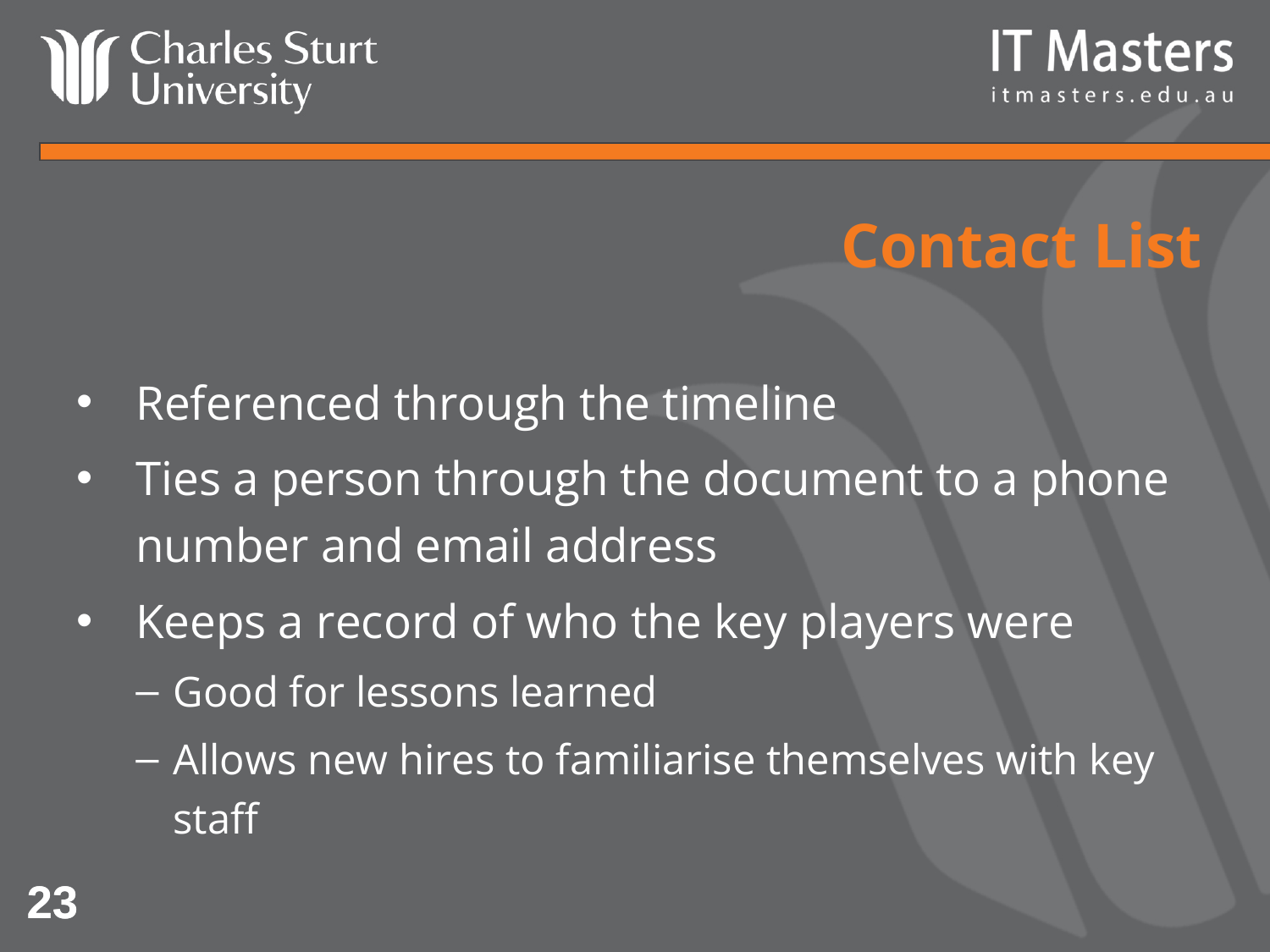

# Contact List
Referenced through the timeline
Ties a person through the document to a phone number and email address
Keeps a record of who the key players were
Good for lessons learned
Allows new hires to familiarise themselves with key staff